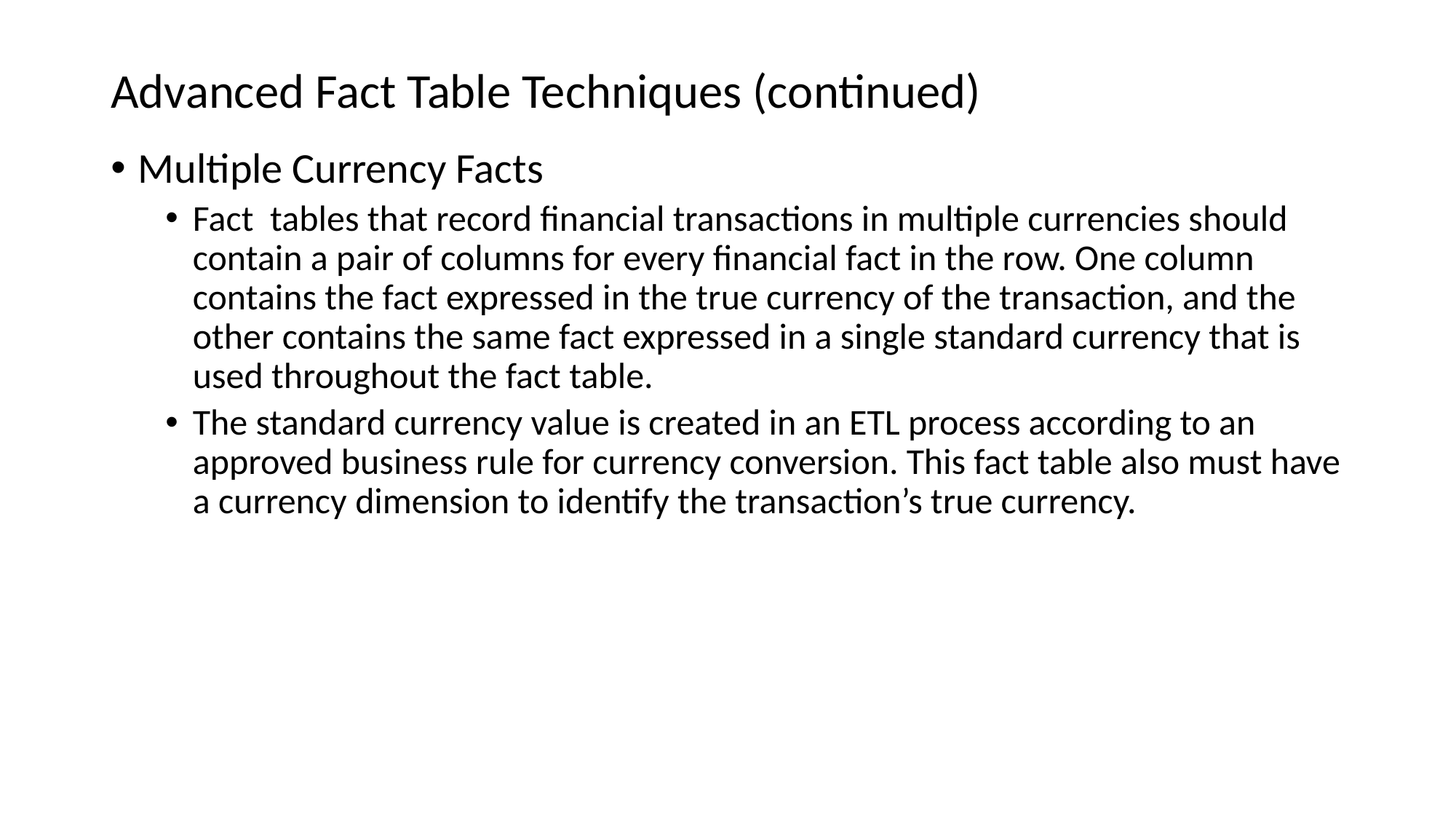

# Advanced Fact Table Techniques (continued)
Multiple Currency Facts
Fact  tables that record ﬁnancial transactions in multiple currencies should contain a pair of columns for every ﬁnancial fact in the row. One column contains the fact expressed in the true currency of the transaction, and the other contains the same fact expressed in a single standard currency that is used throughout the fact table.
The standard currency value is created in an ETL process according to an approved business rule for currency conversion. This fact table also must have a currency dimension to identify the transaction’s true currency.